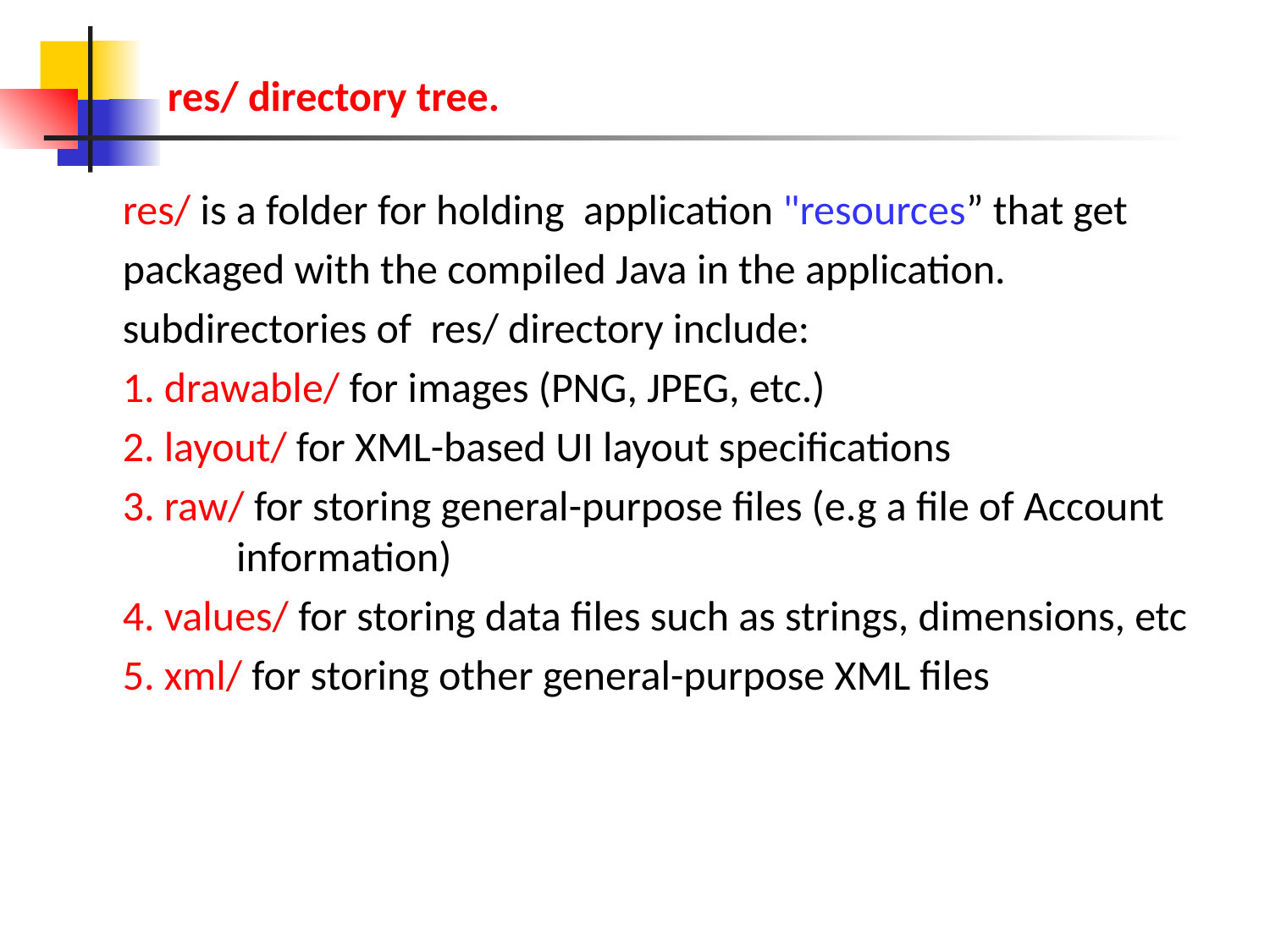

# res/ directory tree.
res/ is a folder for holding  application "resources” that get
packaged with the compiled Java in the application.
subdirectories of  res/ directory include:
1. drawable/ for images (PNG, JPEG, etc.)
2. layout/ for XML-based UI layout specifications
3. raw/ for storing general-purpose files (e.g a file of Account information)
4. values/ for storing data files such as strings, dimensions, etc
5. xml/ for storing other general-purpose XML files